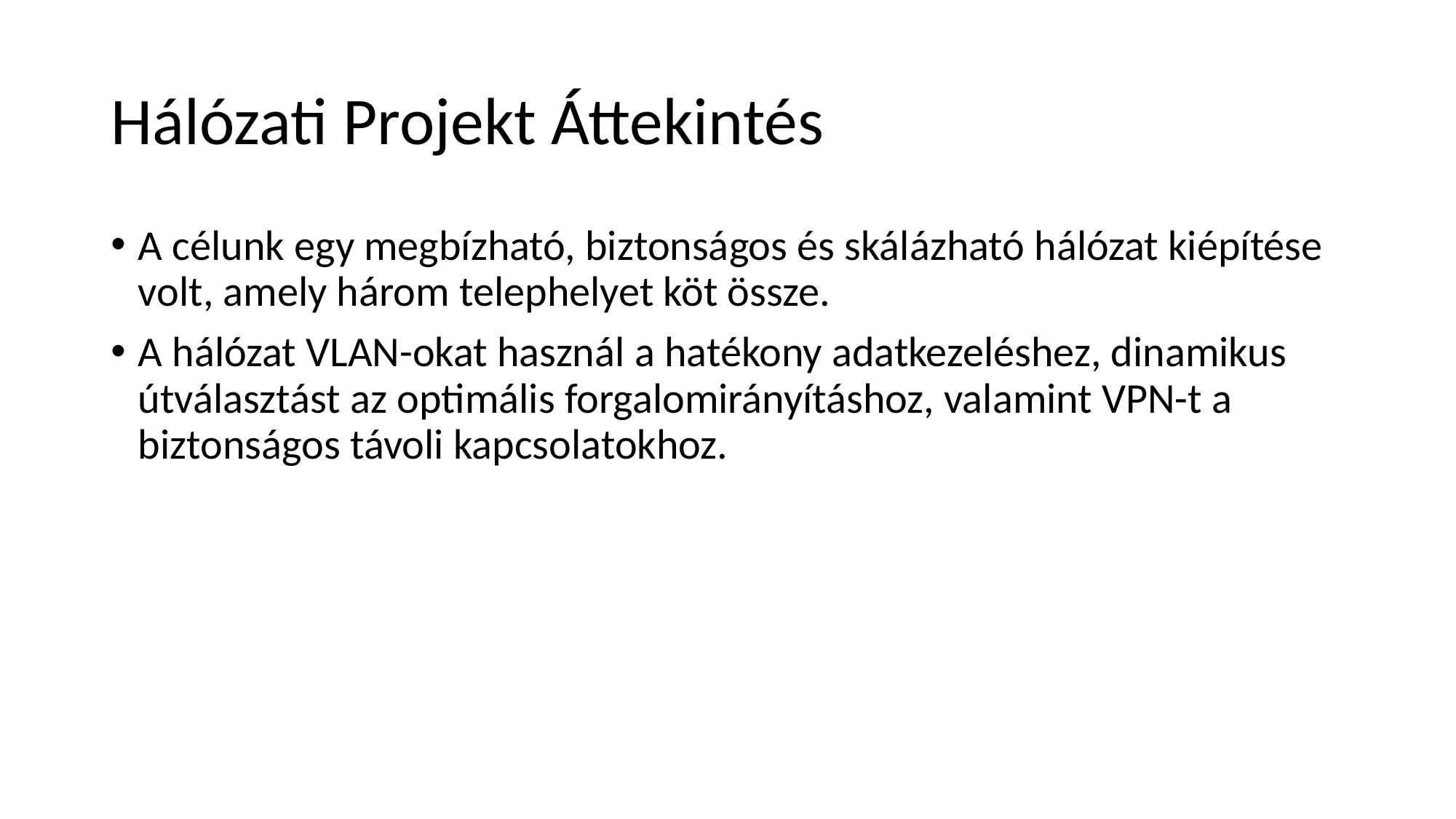

# Hálózati Projekt Áttekintés
A célunk egy megbízható, biztonságos és skálázható hálózat kiépítése volt, amely három telephelyet köt össze.
A hálózat VLAN-okat használ a hatékony adatkezeléshez, dinamikus útválasztást az optimális forgalomirányításhoz, valamint VPN-t a biztonságos távoli kapcsolatokhoz.